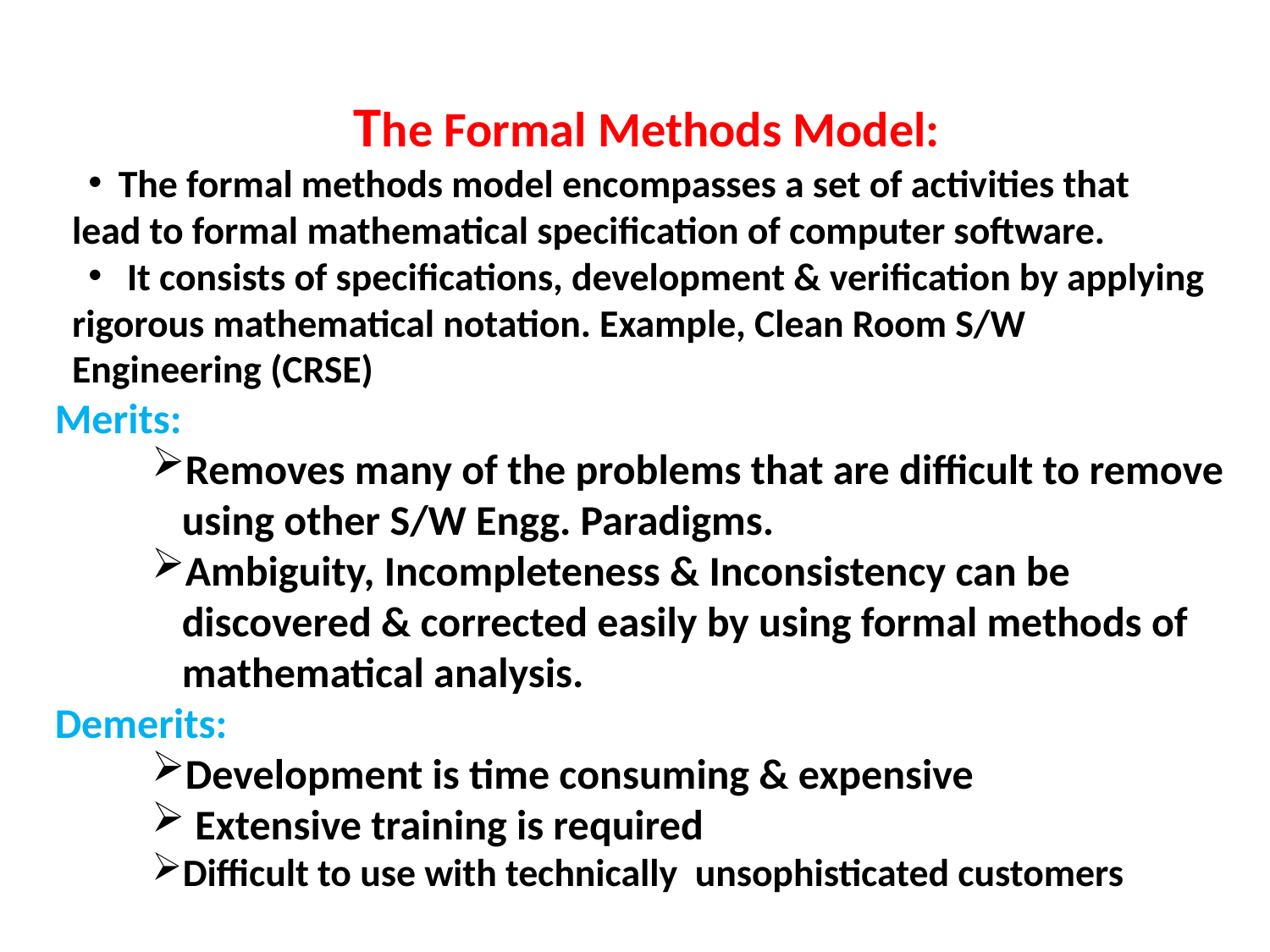

The Formal Methods Model:
The formal methods model encompasses a set of activities that
  lead to formal mathematical specification of computer software.
 It consists of specifications, development & verification by applying
  rigorous mathematical notation. Example, Clean Room S/W
  Engineering (CRSE)
Merits:
Removes many of the problems that are difficult to remove using other S/W Engg. Paradigms.
Ambiguity, Incompleteness & Inconsistency can be discovered & corrected easily by using formal methods of mathematical analysis.
Demerits:
Development is time consuming & expensive
 Extensive training is required
Difficult to use with technically  unsophisticated customers